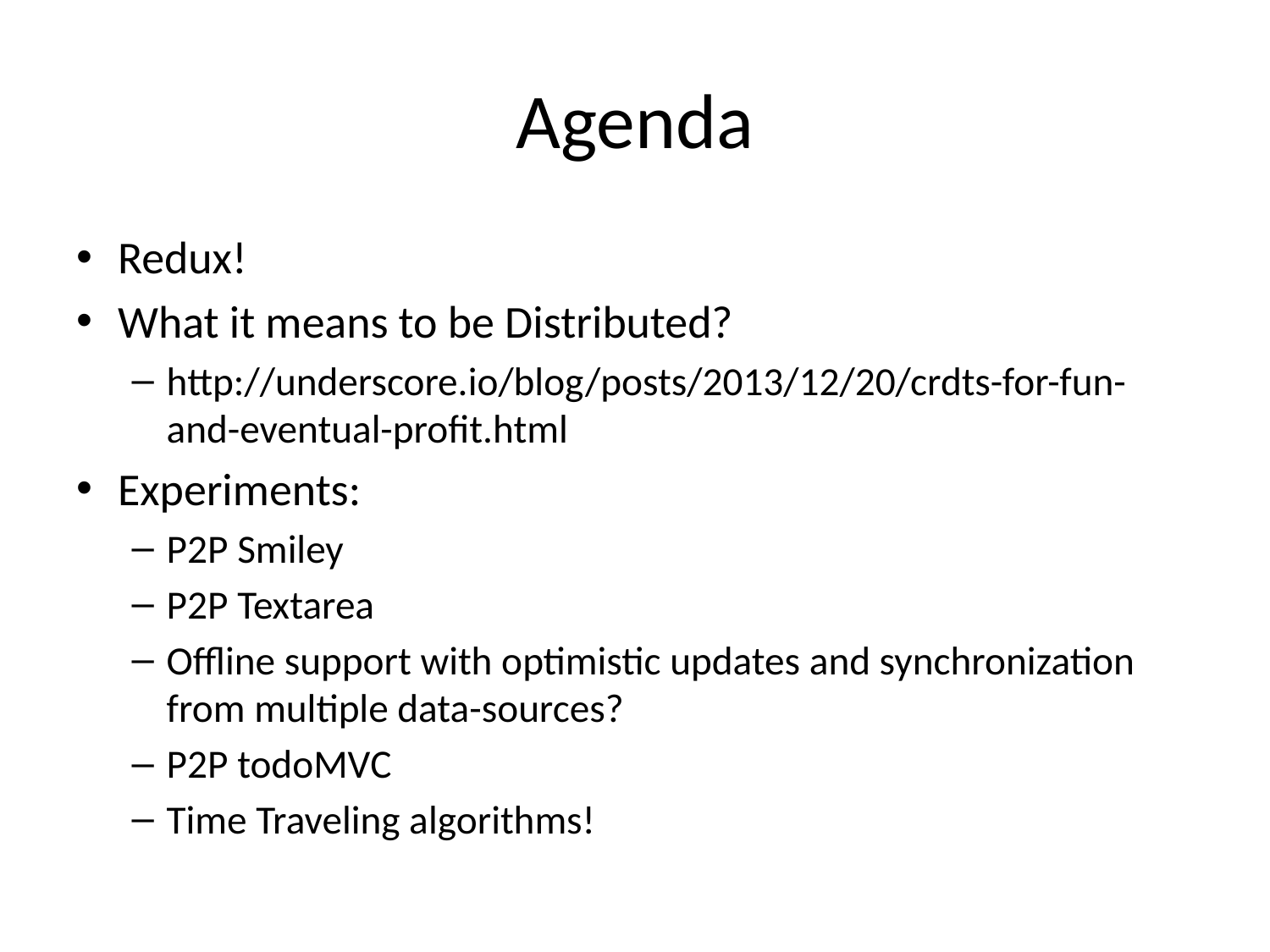

# Agenda
Redux!
What it means to be Distributed?
http://underscore.io/blog/posts/2013/12/20/crdts-for-fun-and-eventual-profit.html
Experiments:
P2P Smiley
P2P Textarea
Offline support with optimistic updates and synchronization from multiple data-sources?
P2P todoMVC
Time Traveling algorithms!